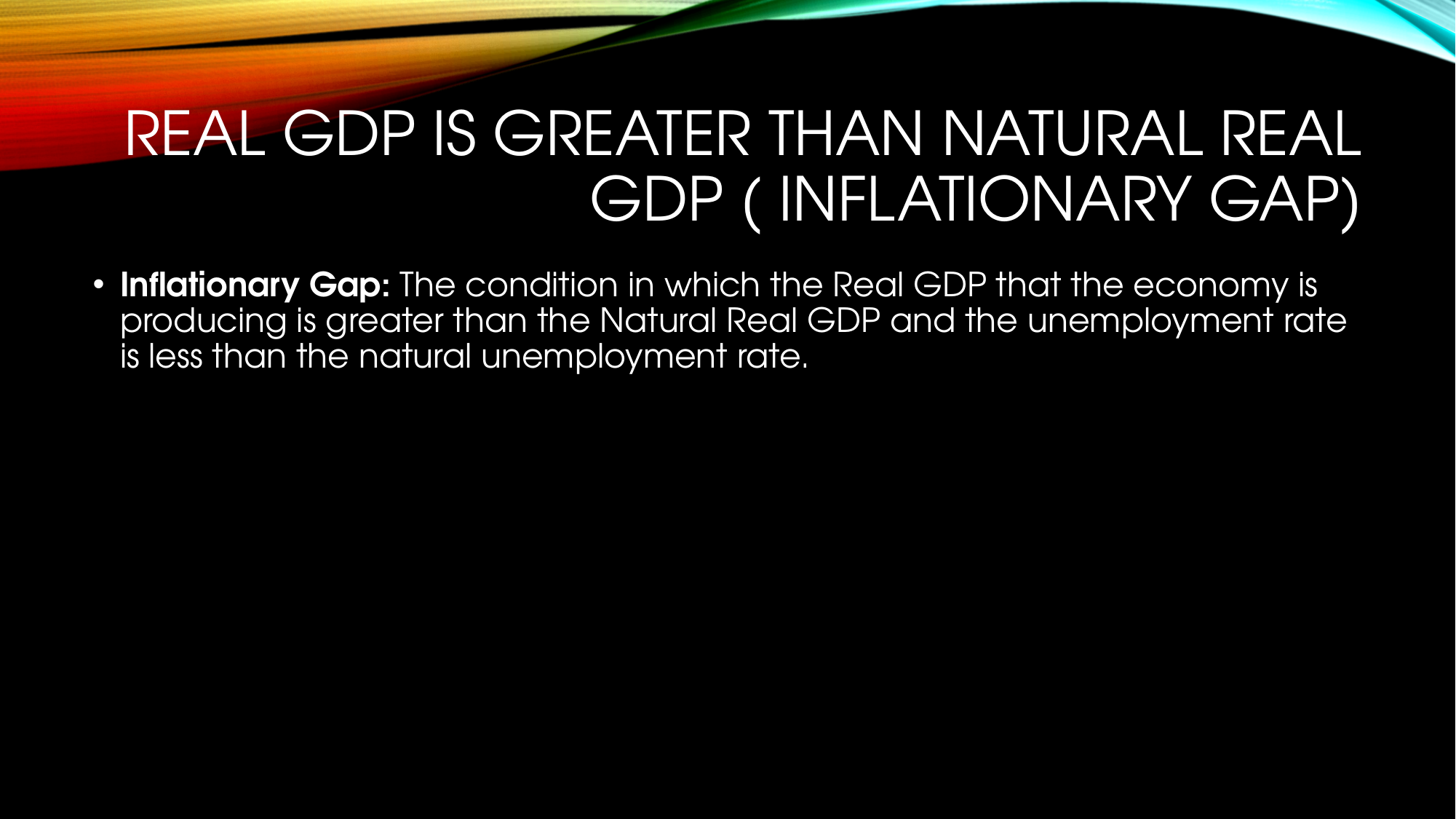

# real gdp is greater than natural real gdp ( inflationary gap)
Inflationary Gap: The condition in which the Real GDP that the economy is producing is greater than the Natural Real GDP and the unemployment rate is less than the natural unemployment rate.